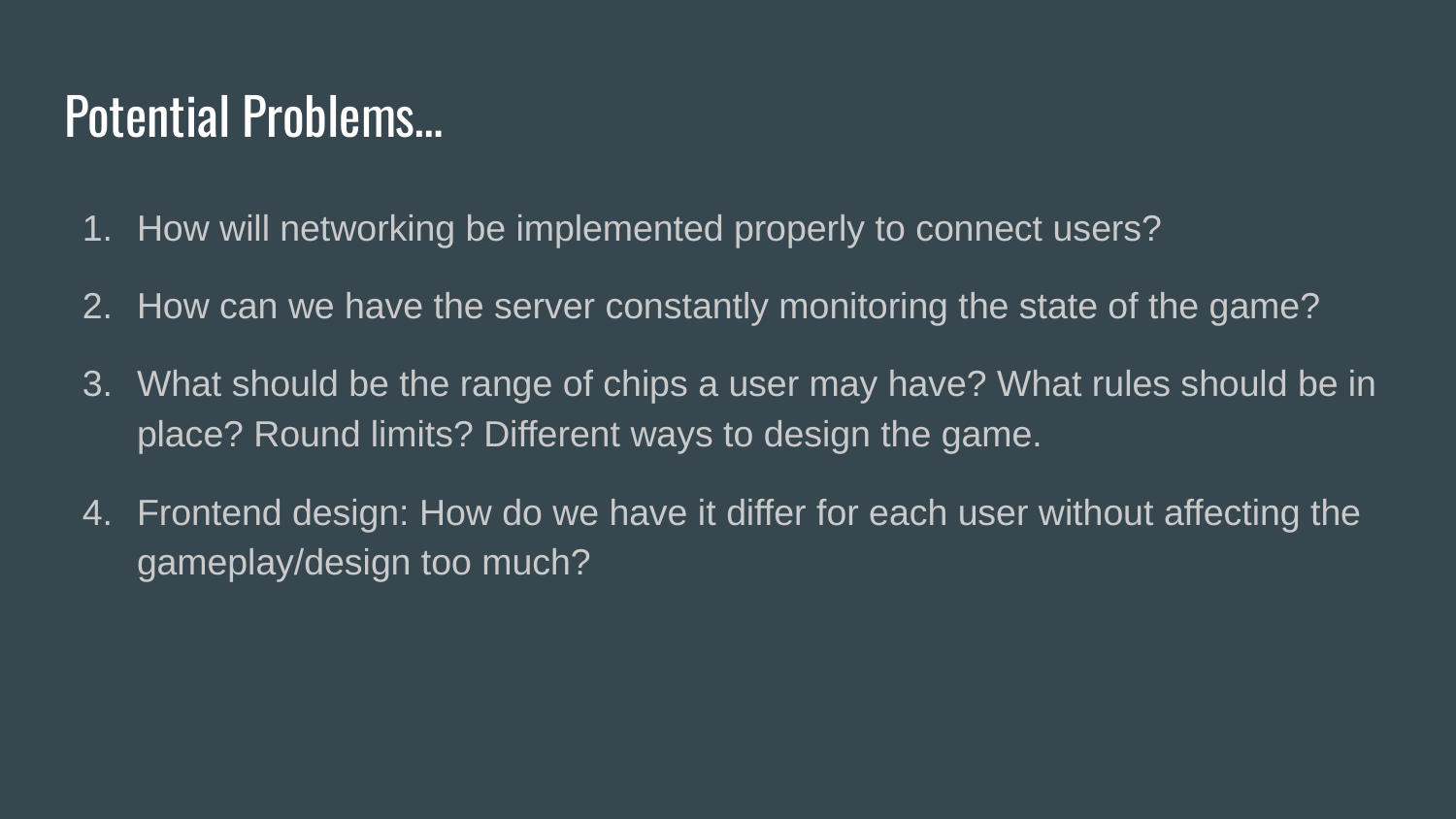

# Potential Problems…
How will networking be implemented properly to connect users?

How can we have the server constantly monitoring the state of the game?

What should be the range of chips a user may have? What rules should be in place? Round limits? Different ways to design the game.

Frontend design: How do we have it differ for each user without affecting the gameplay/design too much?